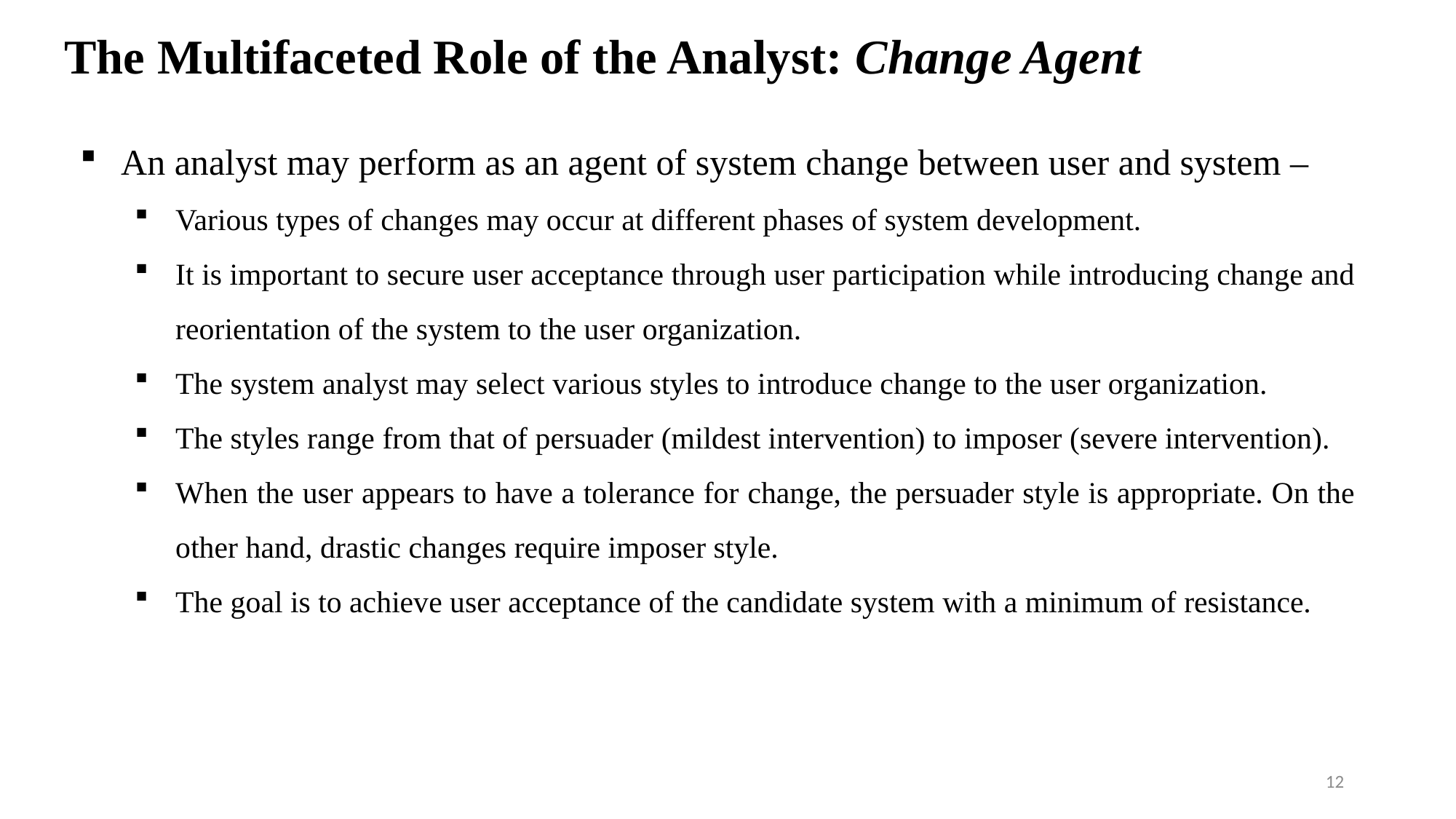

# The Multifaceted Role of the Analyst: Change Agent
An analyst may perform as an agent of system change between user and system –
Various types of changes may occur at different phases of system development.
It is important to secure user acceptance through user participation while introducing change and reorientation of the system to the user organization.
The system analyst may select various styles to introduce change to the user organization.
The styles range from that of persuader (mildest intervention) to imposer (severe intervention).
When the user appears to have a tolerance for change, the persuader style is appropriate. On the other hand, drastic changes require imposer style.
The goal is to achieve user acceptance of the candidate system with a minimum of resistance.

12